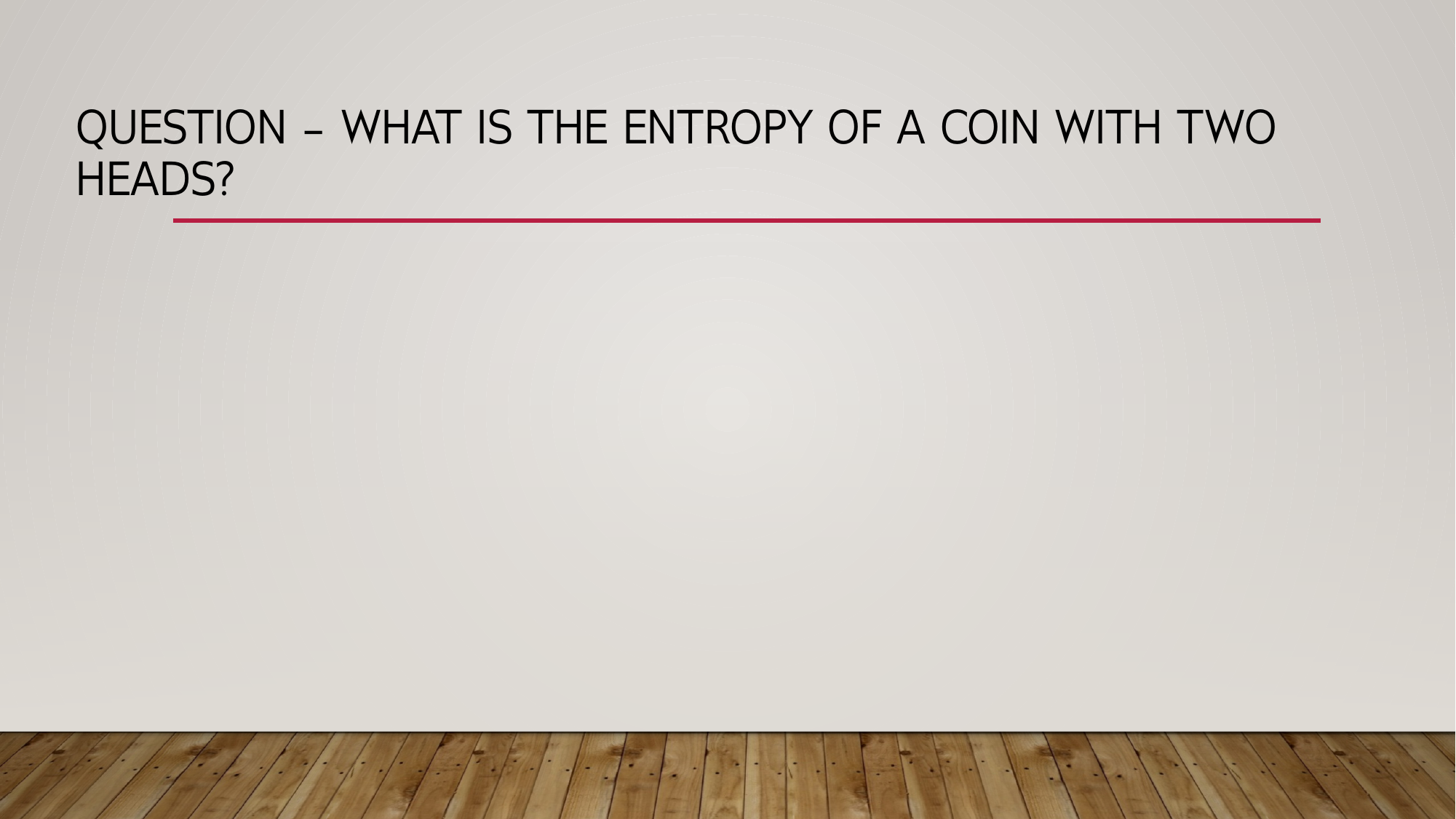

# Question – What is the entropy of a coin with two heads?